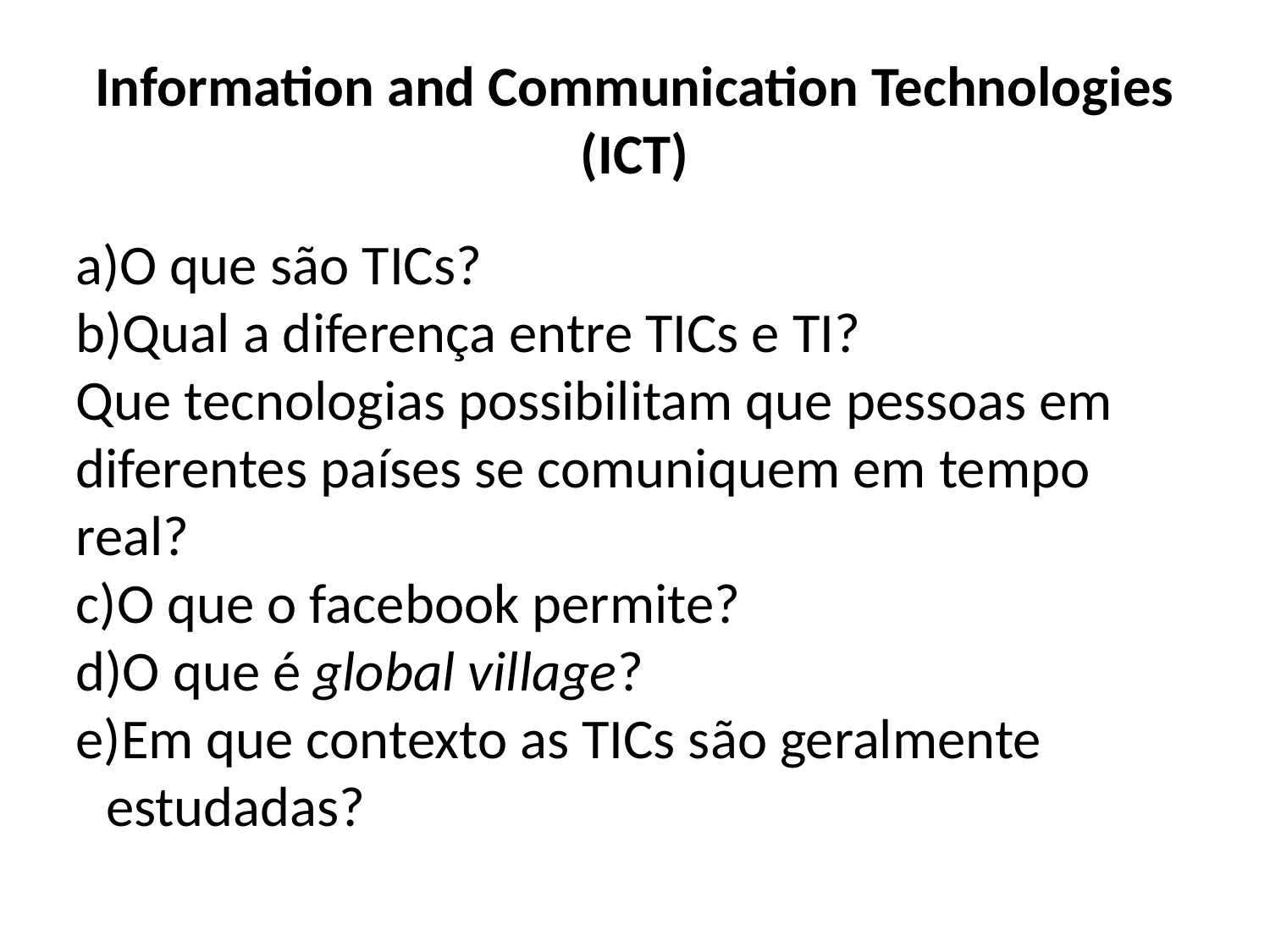

Information and Communication Technologies (ICT)
O que são TICs?
Qual a diferença entre TICs e TI?
Que tecnologias possibilitam que pessoas em diferentes países se comuniquem em tempo real?
O que o facebook permite?
O que é global village?
Em que contexto as TICs são geralmente estudadas?